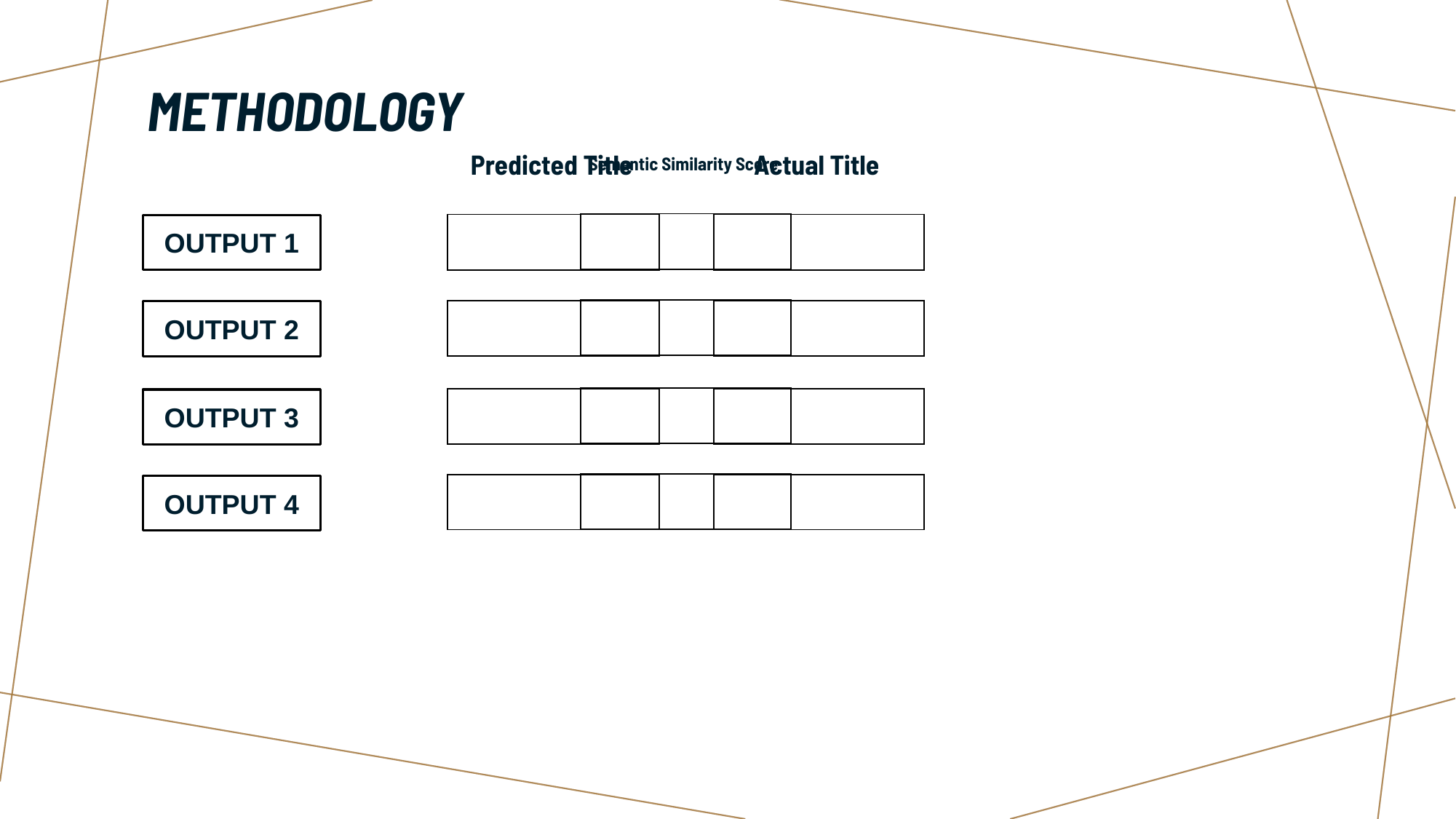

# Methodology
Semantic Similarity Score
Actual Title
Predicted Title
|  |
| --- |
|  |
|  |
|  |
|  |
|  |
|  |
|  |
| --- |
|  |
|  |
|  |
|  |
|  |
|  |
|  |
| --- |
|  |
|  |
|  |
|  |
|  |
|  |
OUTPUT 1
OUTPUT 2
OUTPUT 3
OUTPUT 4